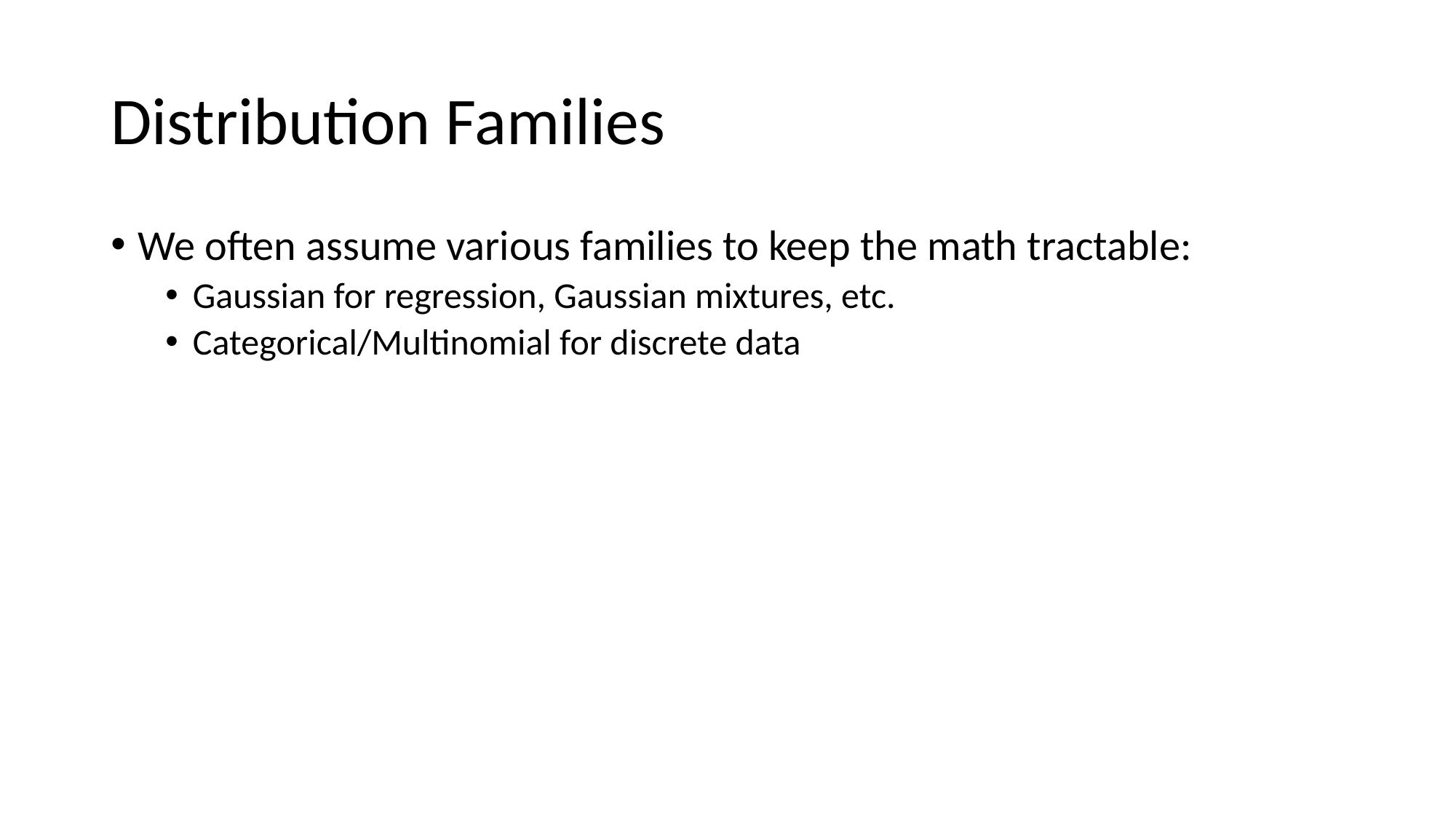

# Distribution Families
We often assume various families to keep the math tractable:
Gaussian for regression, Gaussian mixtures, etc.
Categorical/Multinomial for discrete data